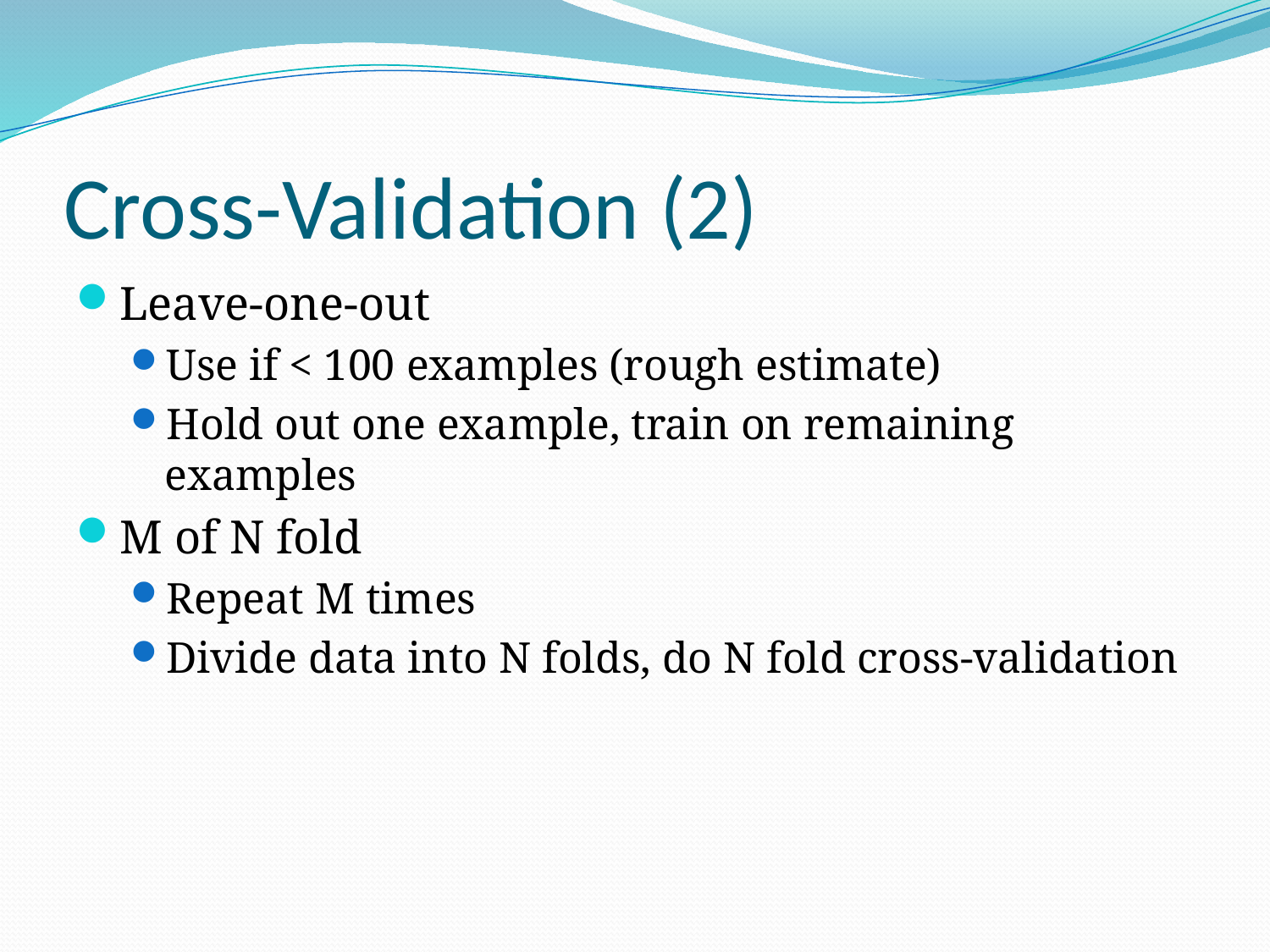

# Cross-Validation (2)
Leave-one-out
Use if < 100 examples (rough estimate)
Hold out one example, train on remaining examples
M of N fold
Repeat M times
Divide data into N folds, do N fold cross-validation